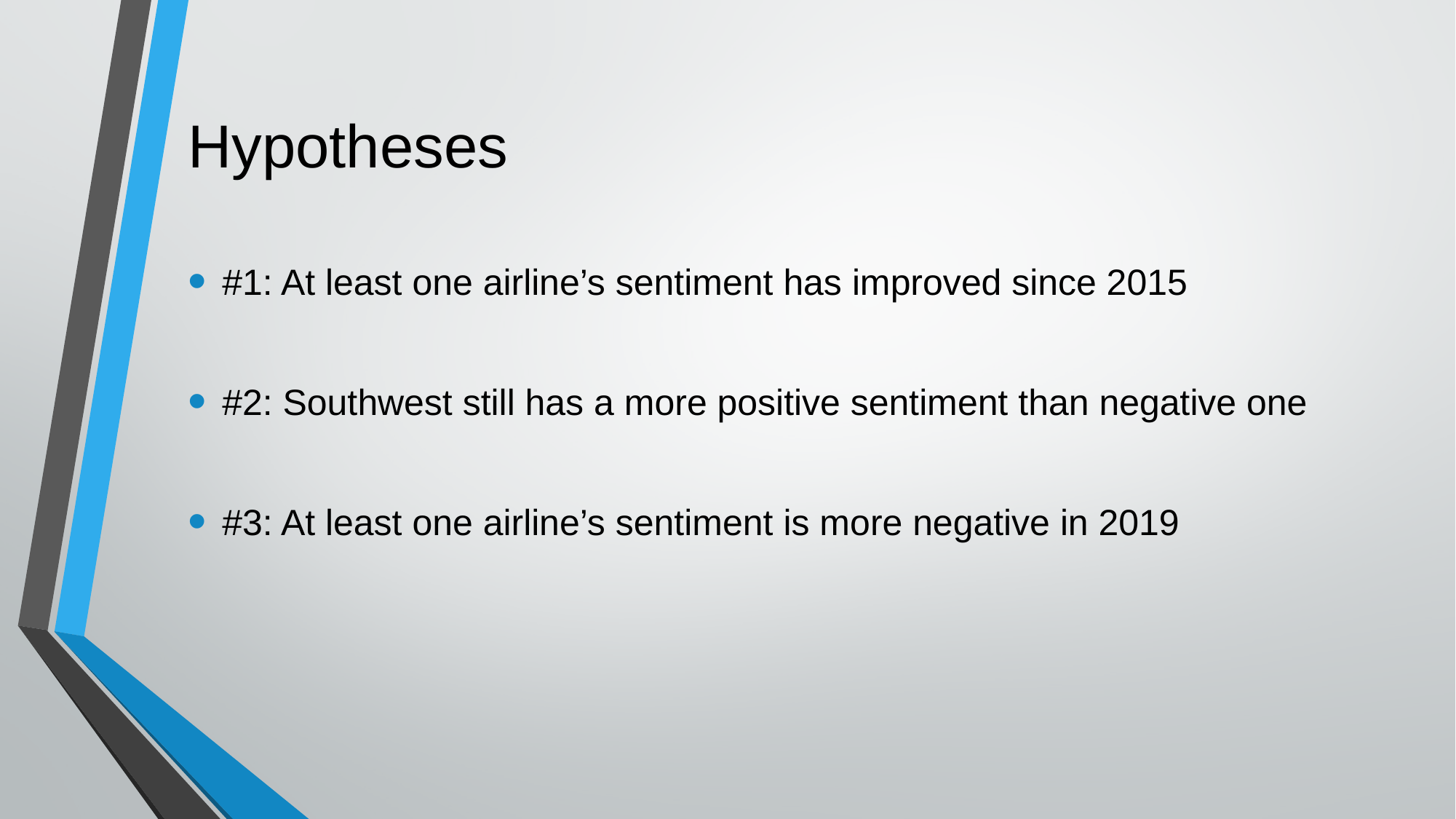

# Hypotheses
#1: At least one airline’s sentiment has improved since 2015

#2: Southwest still has a more positive sentiment than negative one

#3: At least one airline’s sentiment is more negative in 2019